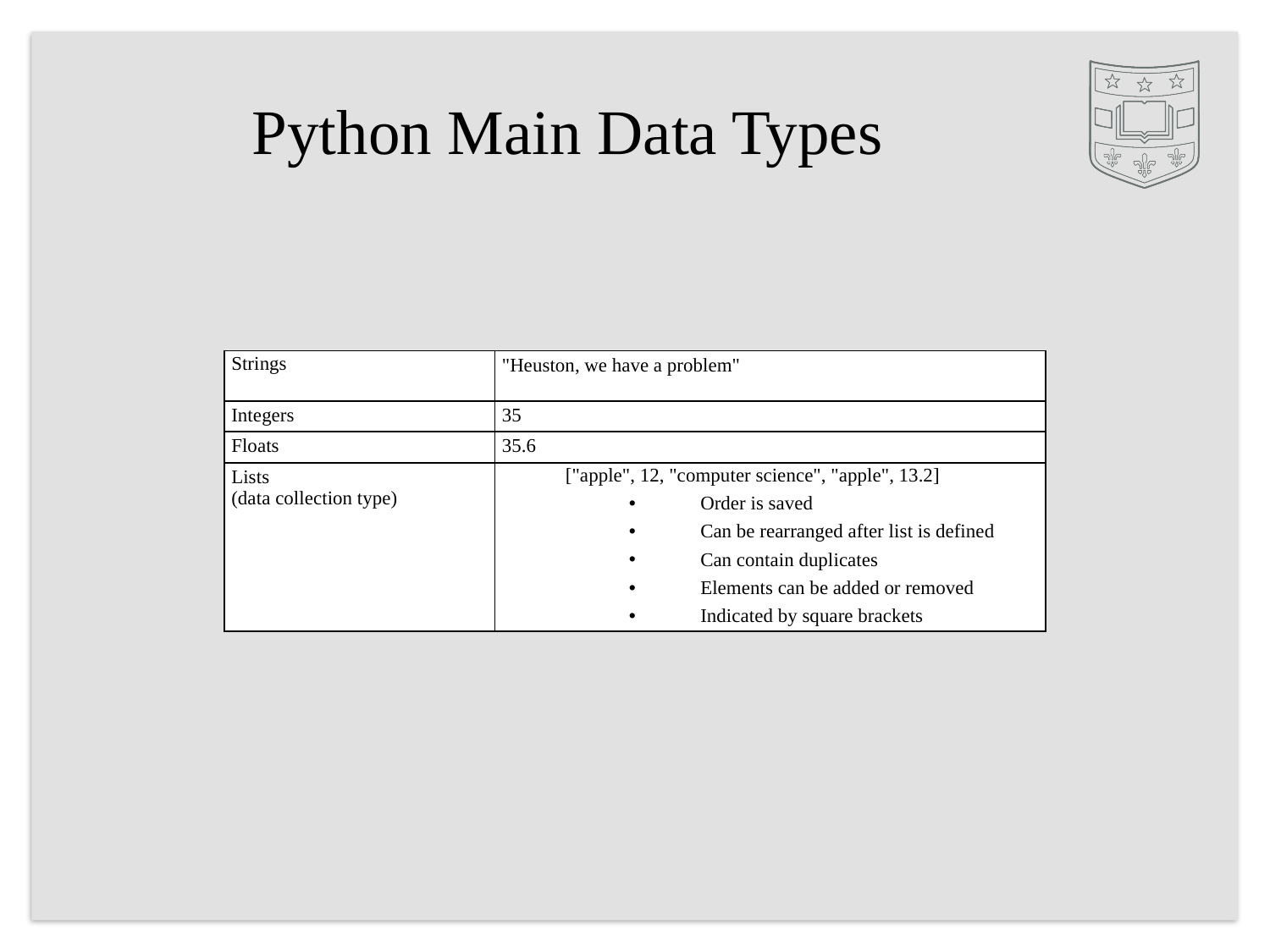

# Python Main Data Types
| Strings | "Heuston, we have a problem" |
| --- | --- |
| Integers | 35 |
| Floats | 35.6 |
| Lists (data collection type) | ["apple", 12, "computer science", "apple", 13.2] Order is saved Can be rearranged after list is defined Can contain duplicates Elements can be added or removed Indicated by square brackets |